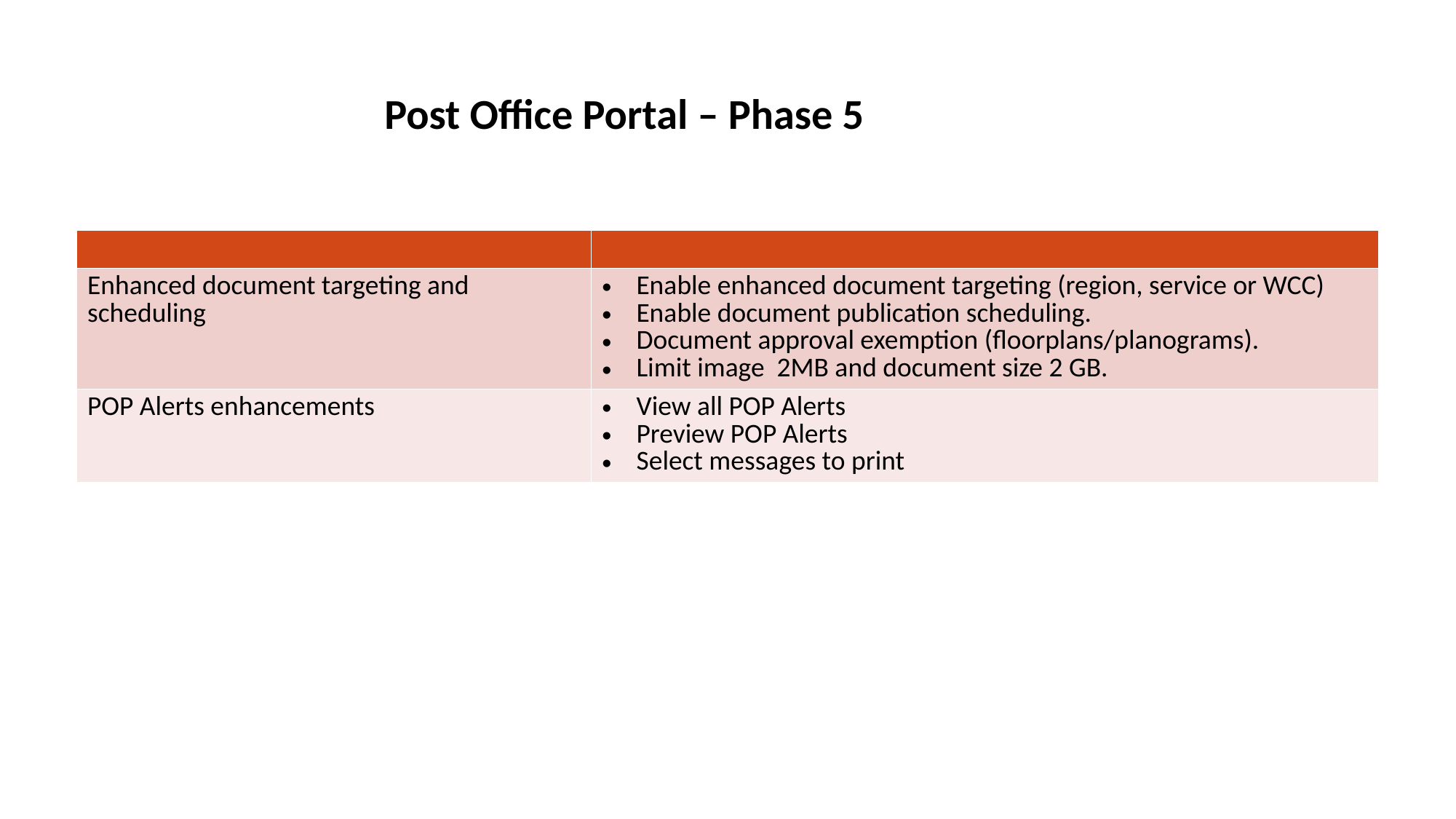

Post Office Portal – Phase 5
|  |  |
| --- | --- |
| Enhanced document targeting and scheduling | Enable enhanced document targeting (region, service or WCC) Enable document publication scheduling. Document approval exemption (floorplans/planograms). Limit image 2MB and document size 2 GB. |
| POP Alerts enhancements | View all POP Alerts Preview POP Alerts Select messages to print |